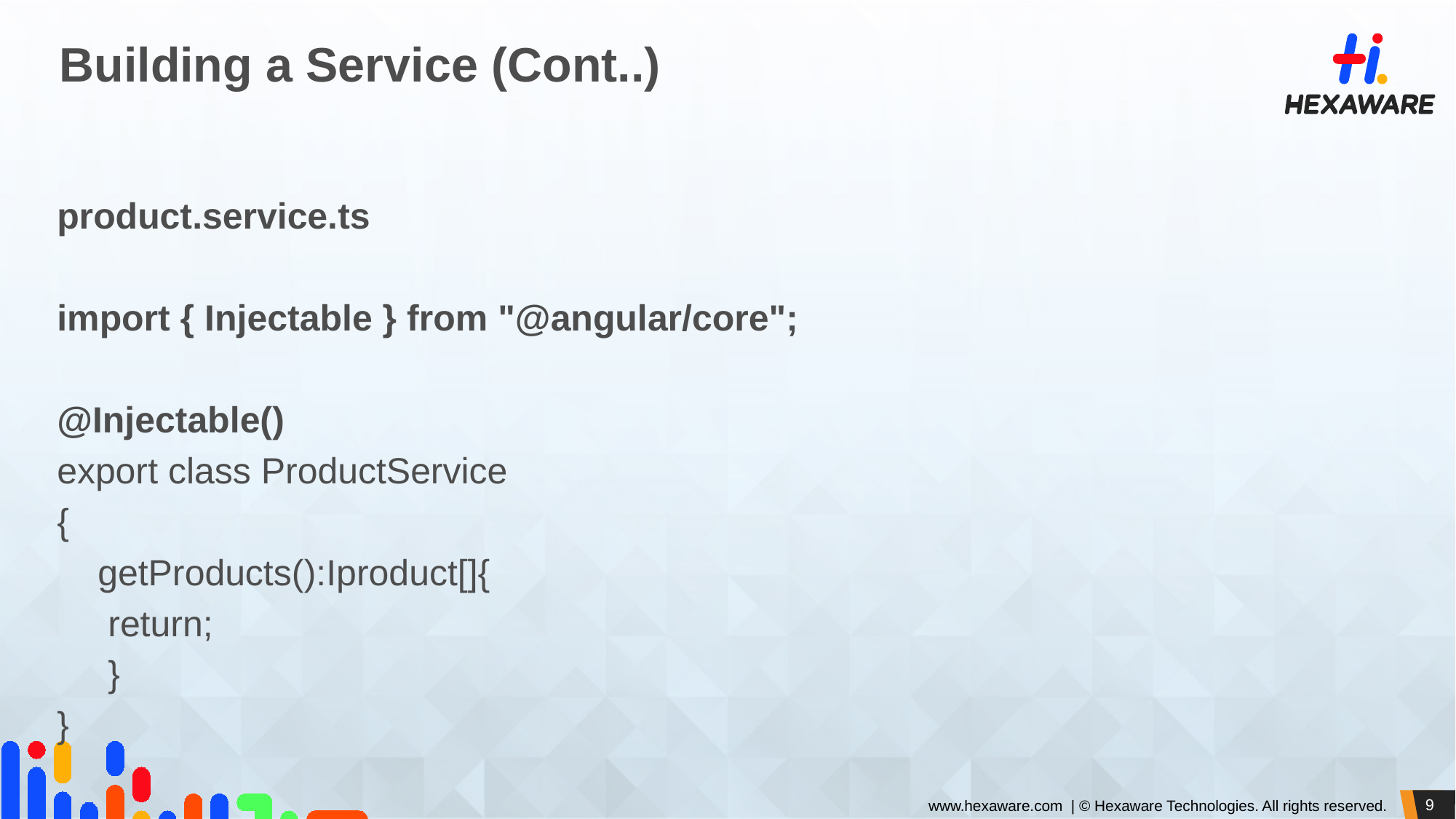

# Building a Service (Cont..)
product.service.ts

import { Injectable } from "@angular/core";

@Injectable()
export class ProductService
{
    getProducts():Iproduct[]{
     return;
     }
}